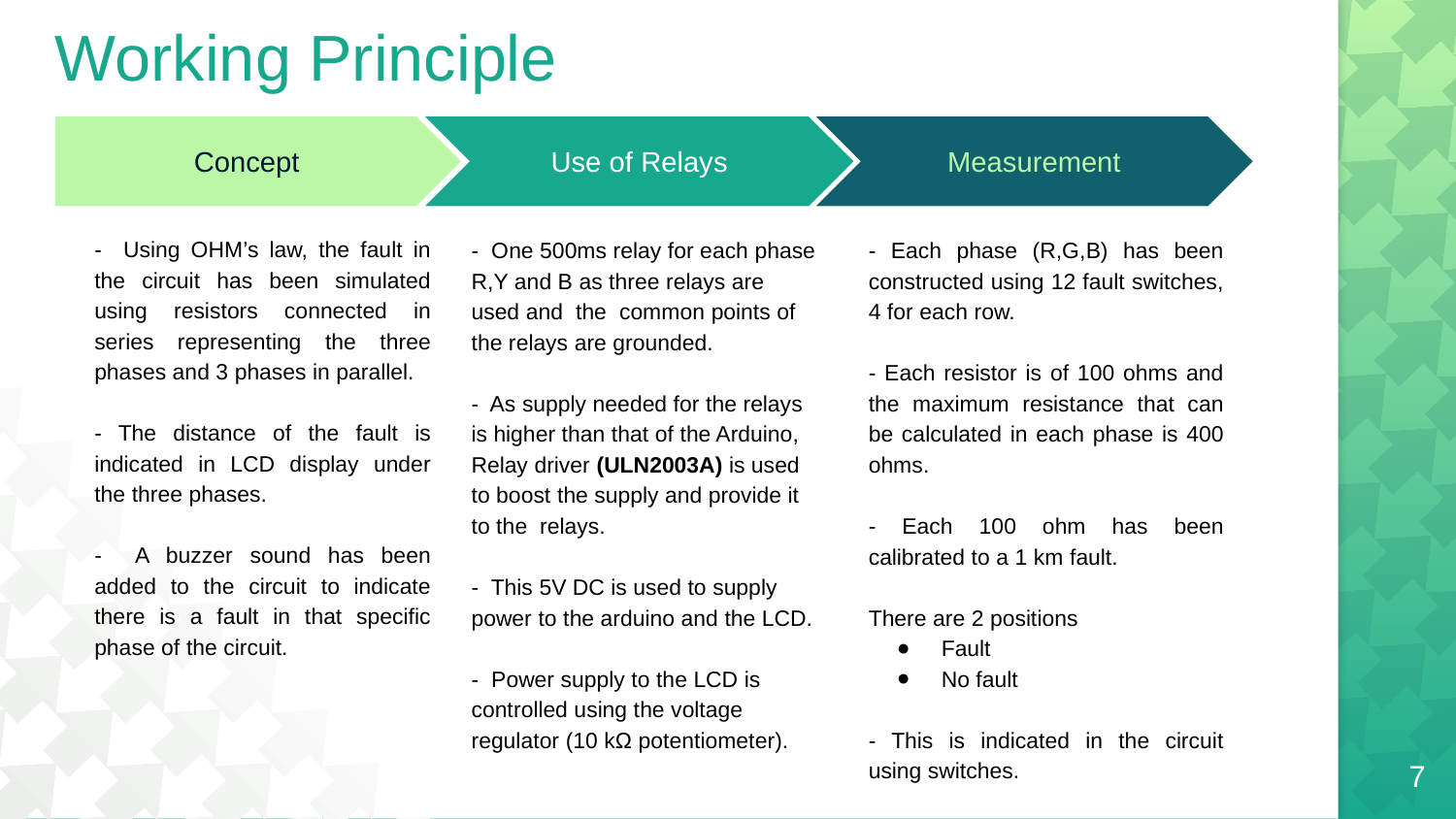

# Working Principle
Use of Relays
-  One 500ms relay for each phase R,Y and B as three relays are used and  the  common points of the relays are grounded.

-  As supply needed for the relays is higher than that of the Arduino, Relay driver (ULN2003A) is used to boost the supply and provide it to the  relays.

-  This 5V DC is used to supply power to the arduino and the LCD.

-  Power supply to the LCD is controlled using the voltage regulator (10 kΩ potentiometer).
Measurement
- Each phase (R,G,B) has been constructed using 12 fault switches, 4 for each row.

- Each resistor is of 100 ohms and the maximum resistance that can be calculated in each phase is 400 ohms.

- Each 100 ohm has been calibrated to a 1 km fault.

There are 2 positions
Fault
No fault

- This is indicated in the circuit using switches.
Concept
-  Using OHM’s law, the fault in the circuit has been simulated using resistors connected in series representing the three phases and 3 phases in parallel.

- The distance of the fault is indicated in LCD display under the three phases.

-  A buzzer sound has been added to the circuit to indicate there is a fault in that specific phase of the circuit.
7